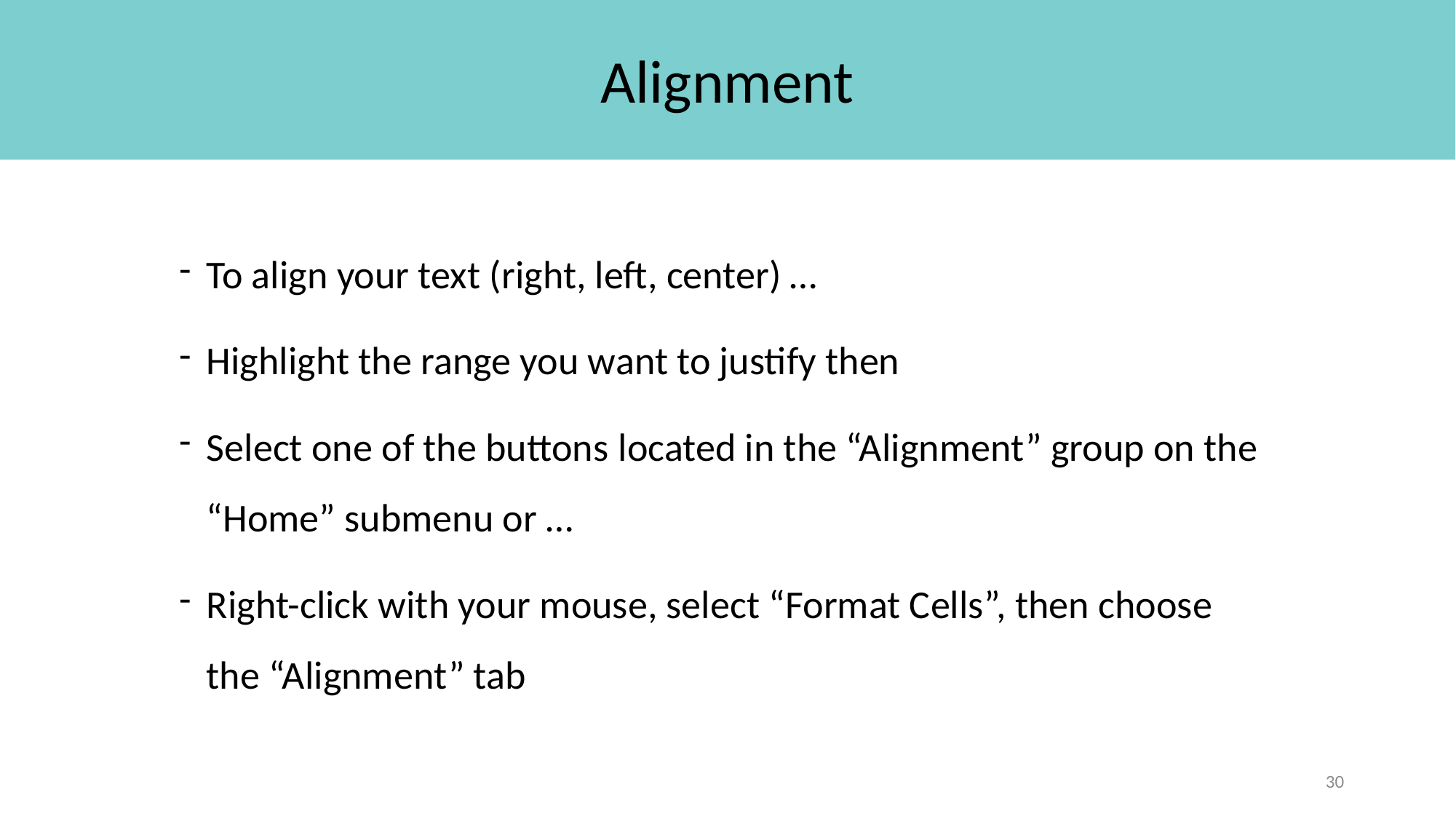

Alignment
To align your text (right, left, center) …
Highlight the range you want to justify then
Select one of the buttons located in the “Alignment” group on the “Home” submenu or …
Right-click with your mouse, select “Format Cells”, then choose the “Alignment” tab
30